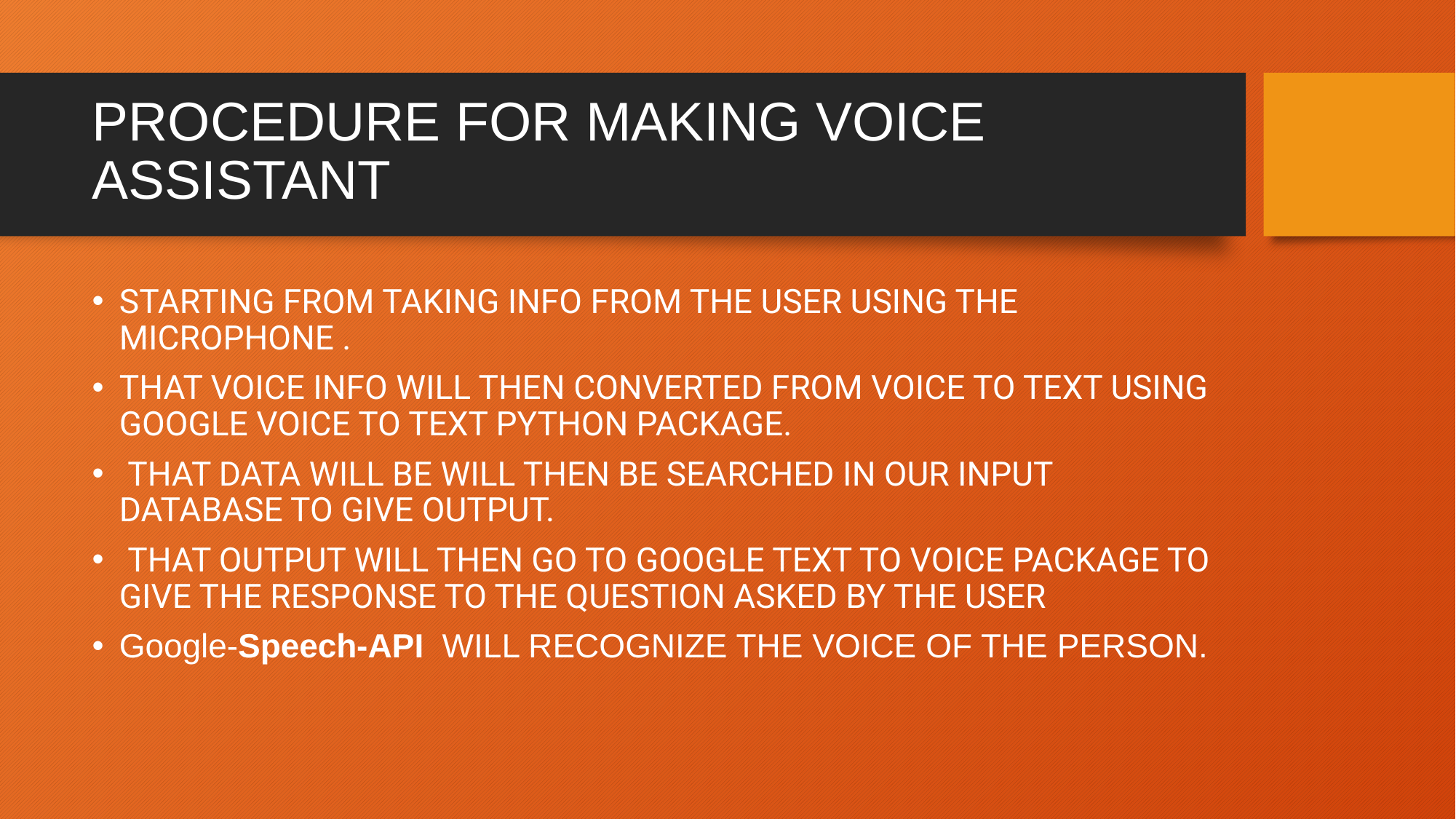

# PROCEDURE FOR MAKING VOICE ASSISTANT
STARTING FROM TAKING INFO FROM THE USER USING THE MICROPHONE .
THAT VOICE INFO WILL THEN CONVERTED FROM VOICE TO TEXT USING GOOGLE VOICE TO TEXT PYTHON PACKAGE.
 THAT DATA WILL BE WILL THEN BE SEARCHED IN OUR INPUT DATABASE TO GIVE OUTPUT.
 THAT OUTPUT WILL THEN GO TO GOOGLE TEXT TO VOICE PACKAGE TO GIVE THE RESPONSE TO THE QUESTION ASKED BY THE USER
Google-Speech-API  WILL RECOGNIZE THE VOICE OF THE PERSON.